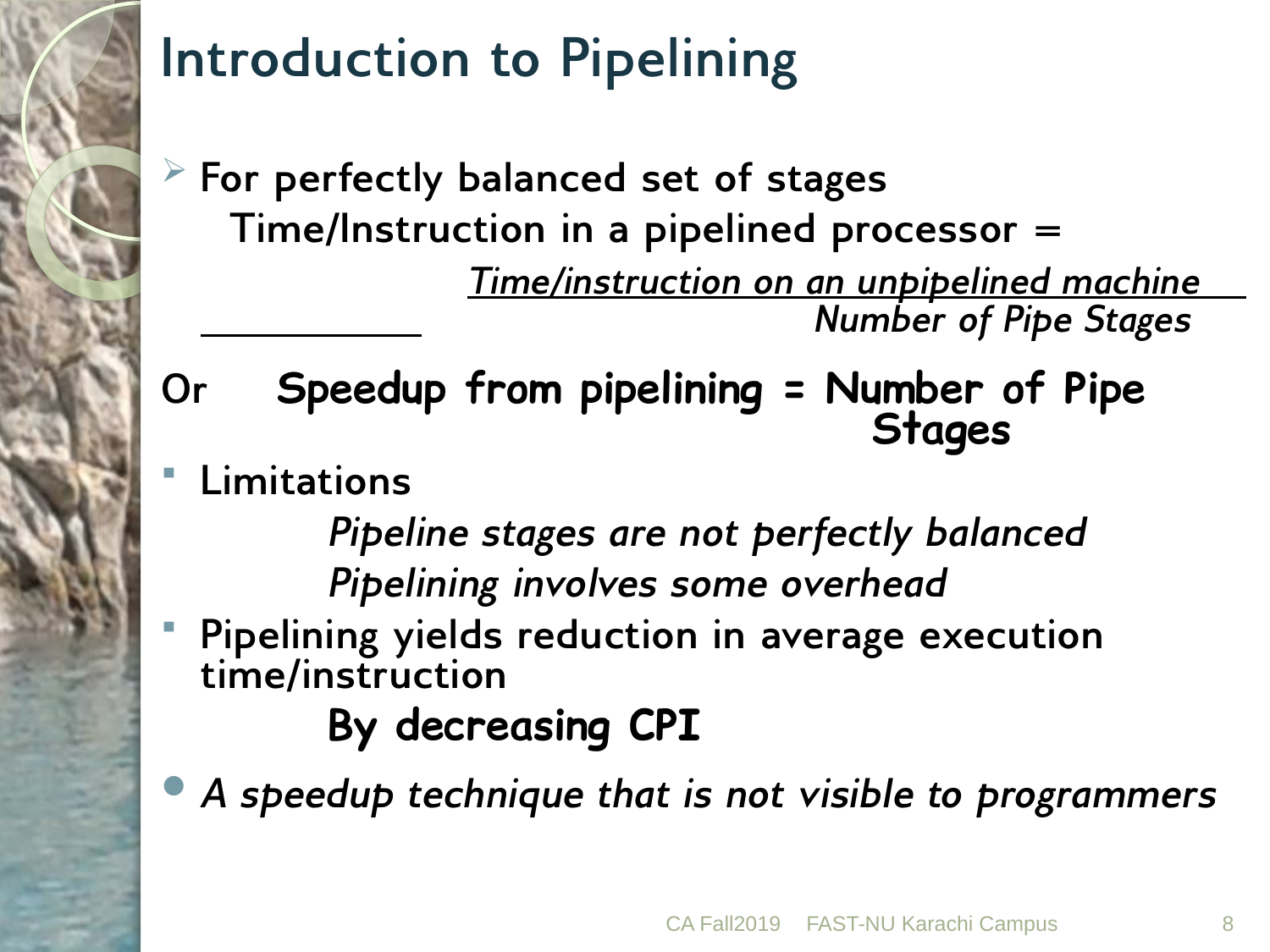

# Introduction to Pipelining
For perfectly balanced set of stages
     Time/Instruction in a pipelined processor =
			 Time/instruction on an unpipelined machine                        			         Number of Pipe Stages

Or     Speedup from pipelining = Number of Pipe 						  Stages
Limitations
		Pipeline stages are not perfectly balanced
		Pipelining involves some overhead
Pipelining yields reduction in average execution time/instruction
		By decreasing CPI

A speedup technique that is not visible to programmers
CA Fall2019
8
FAST-NU Karachi Campus